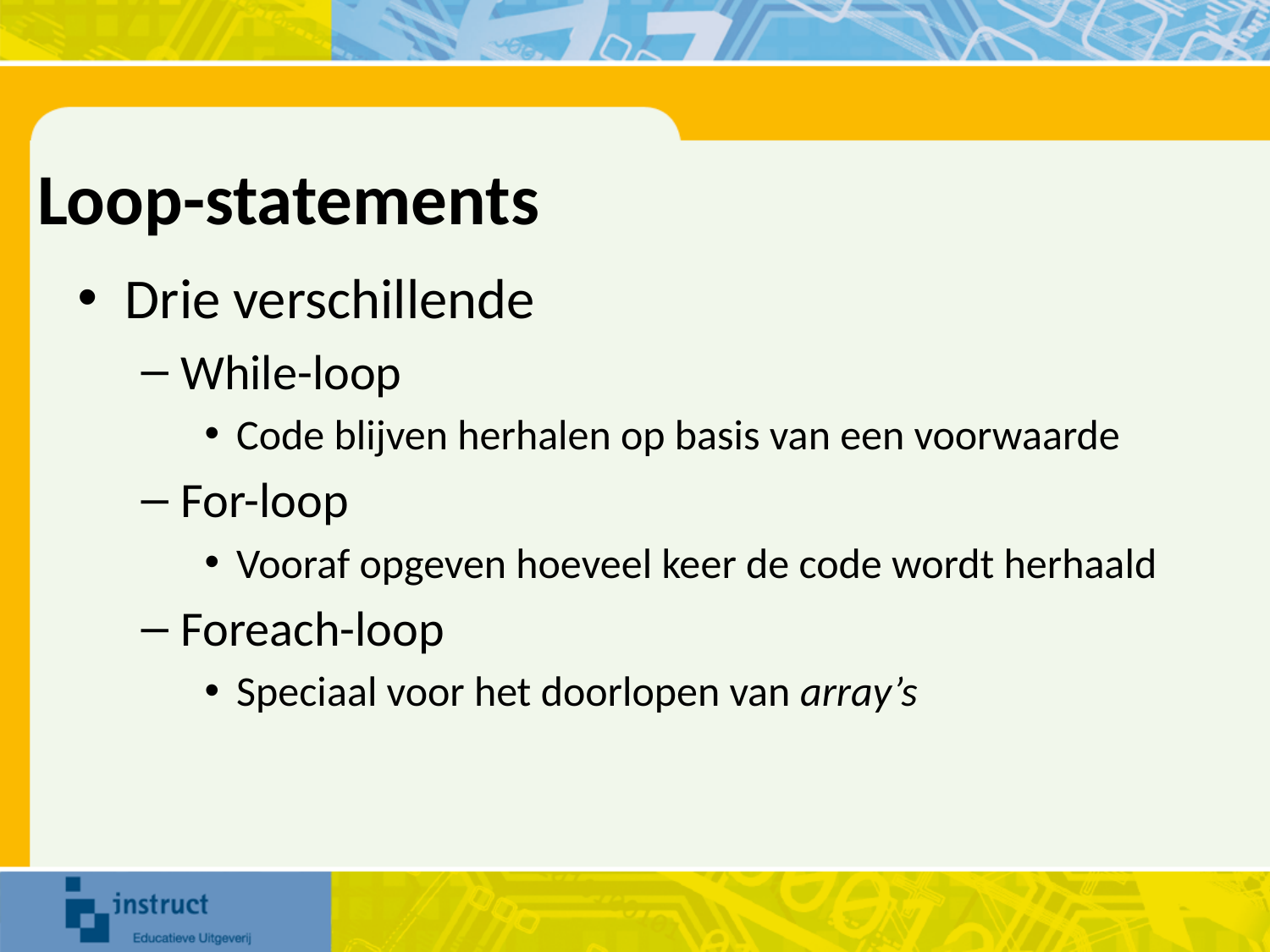

# Loop-statements
Drie verschillende
While-loop
Code blijven herhalen op basis van een voorwaarde
For-loop
Vooraf opgeven hoeveel keer de code wordt herhaald
Foreach-loop
Speciaal voor het doorlopen van array’s